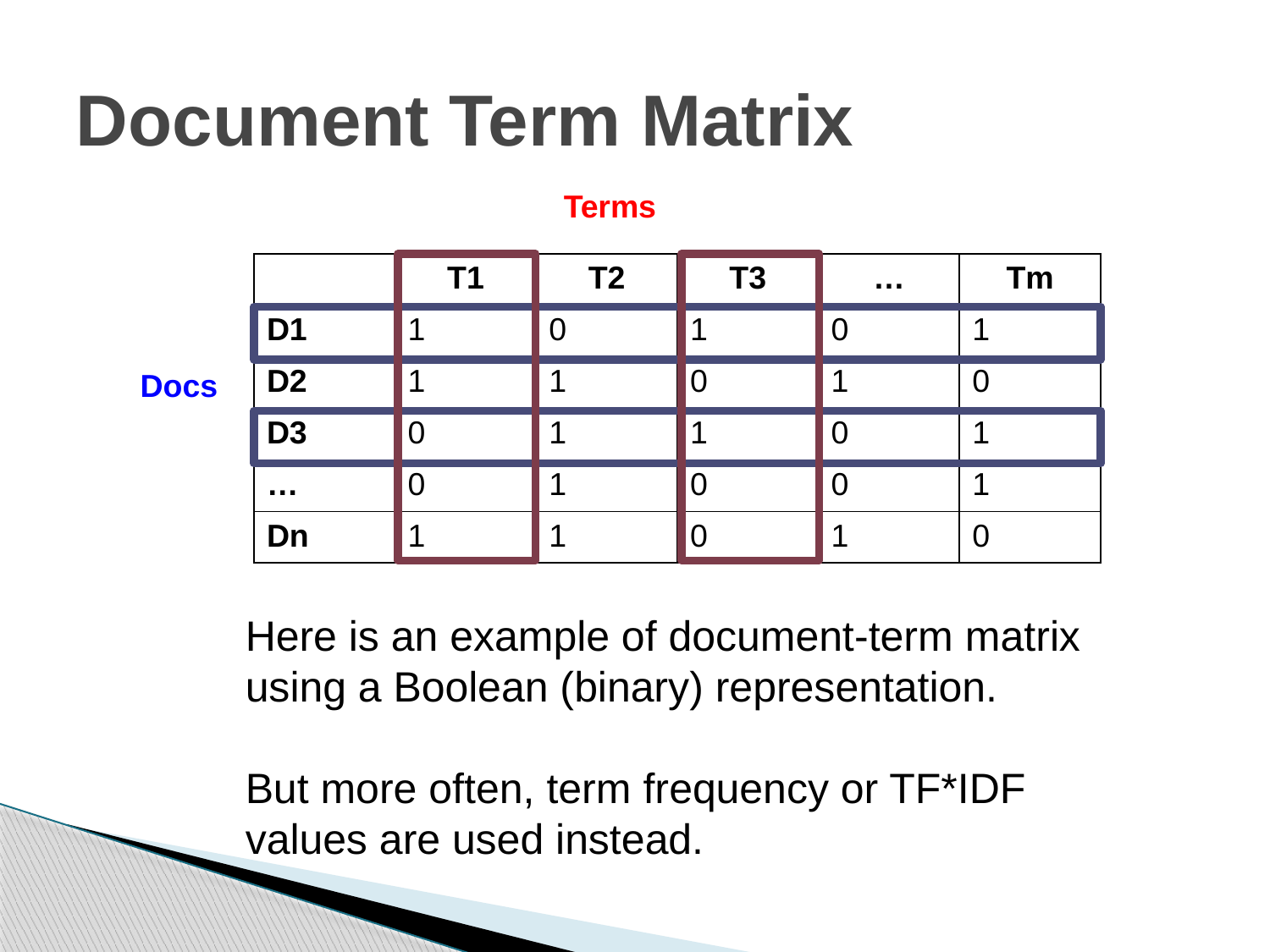

# Document Term Matrix
Terms
|  | T1 | T2 | T3 | … | Tm |
| --- | --- | --- | --- | --- | --- |
| D1 | 1 | 0 | 1 | 0 | 1 |
| D2 | 1 | 1 | 0 | 1 | 0 |
| D3 | 0 | 1 | 1 | 0 | 1 |
| … | 0 | 1 | 0 | 0 | 1 |
| Dn | 1 | 1 | 0 | 1 | 0 |

Docs

Here is an example of document-term matrix using a Boolean (binary) representation.

But more often, term frequency or TF*IDF values are used instead.